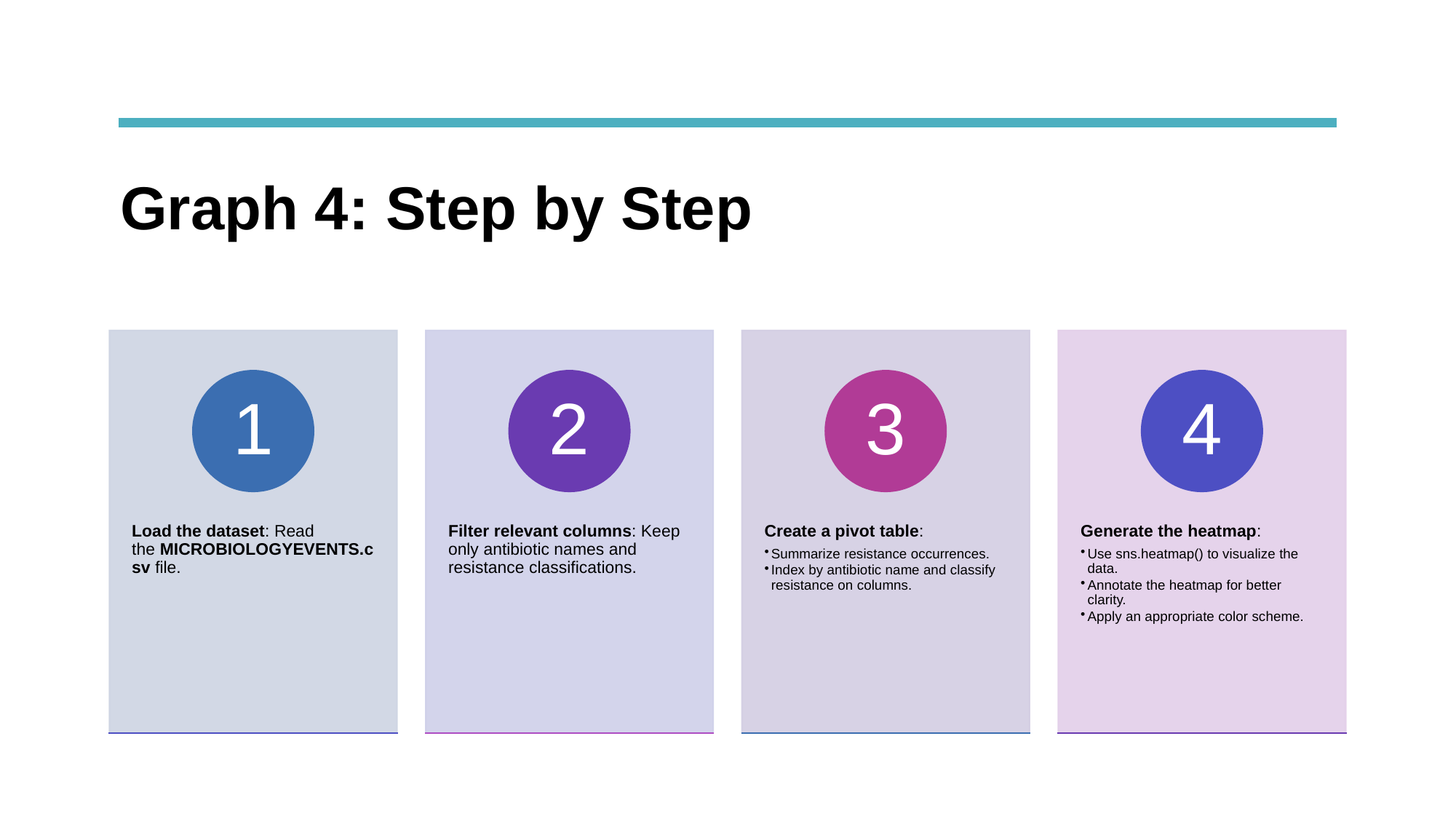

# Graph 4: Step by Step
Load the dataset: Read the MICROBIOLOGYEVENTS.csv file.
1
Filter relevant columns: Keep only antibiotic names and resistance classifications.
2
Create a pivot table:
Summarize resistance occurrences.
Index by antibiotic name and classify resistance on columns.
3
Generate the heatmap:
Use sns.heatmap() to visualize the data.
Annotate the heatmap for better clarity.
Apply an appropriate color scheme.
4